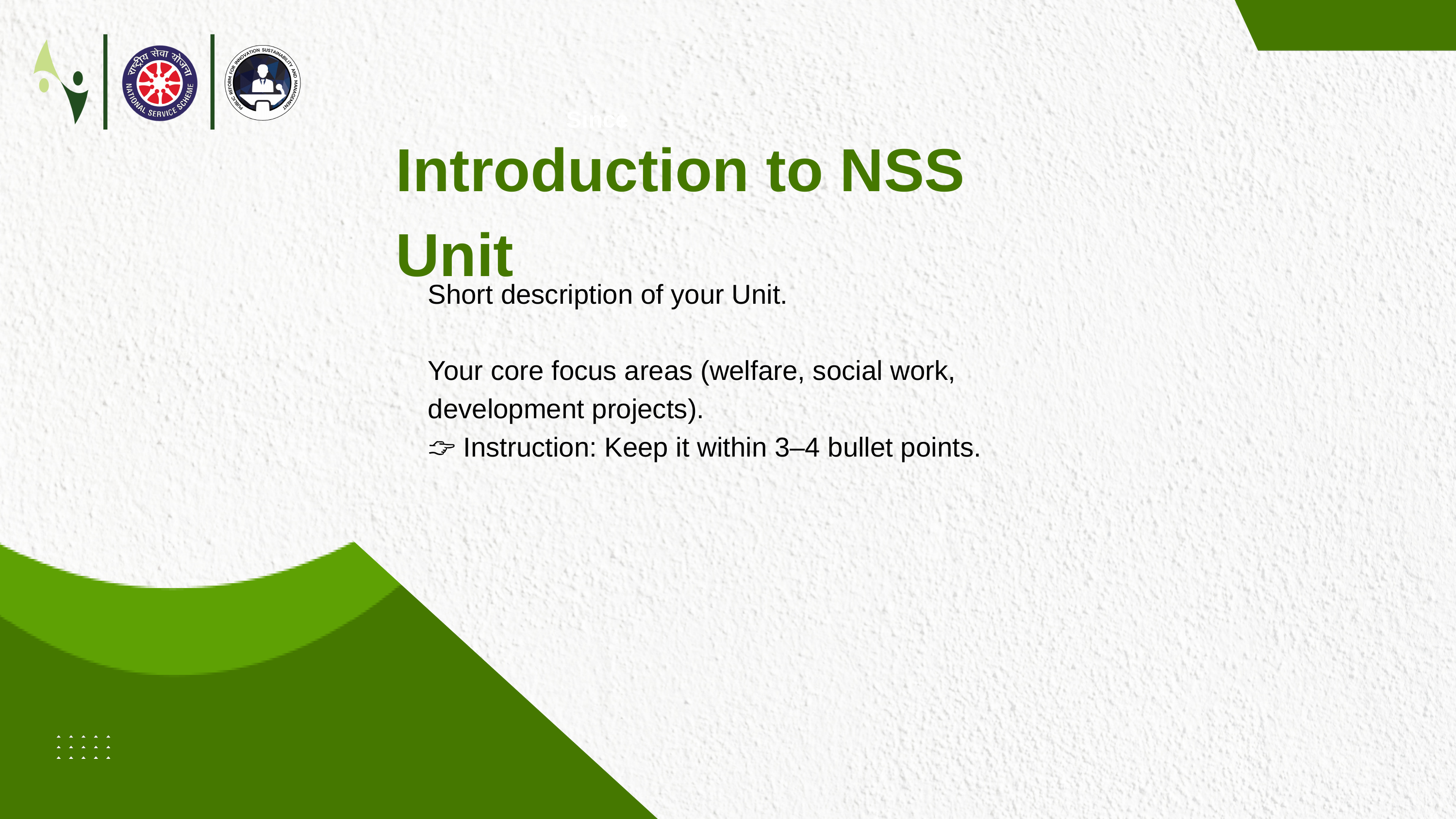

Since
Introduction to NSS Unit
Short description of your Unit.

Your core focus areas (welfare, social work, development projects).
👉 Instruction: Keep it within 3–4 bullet points.